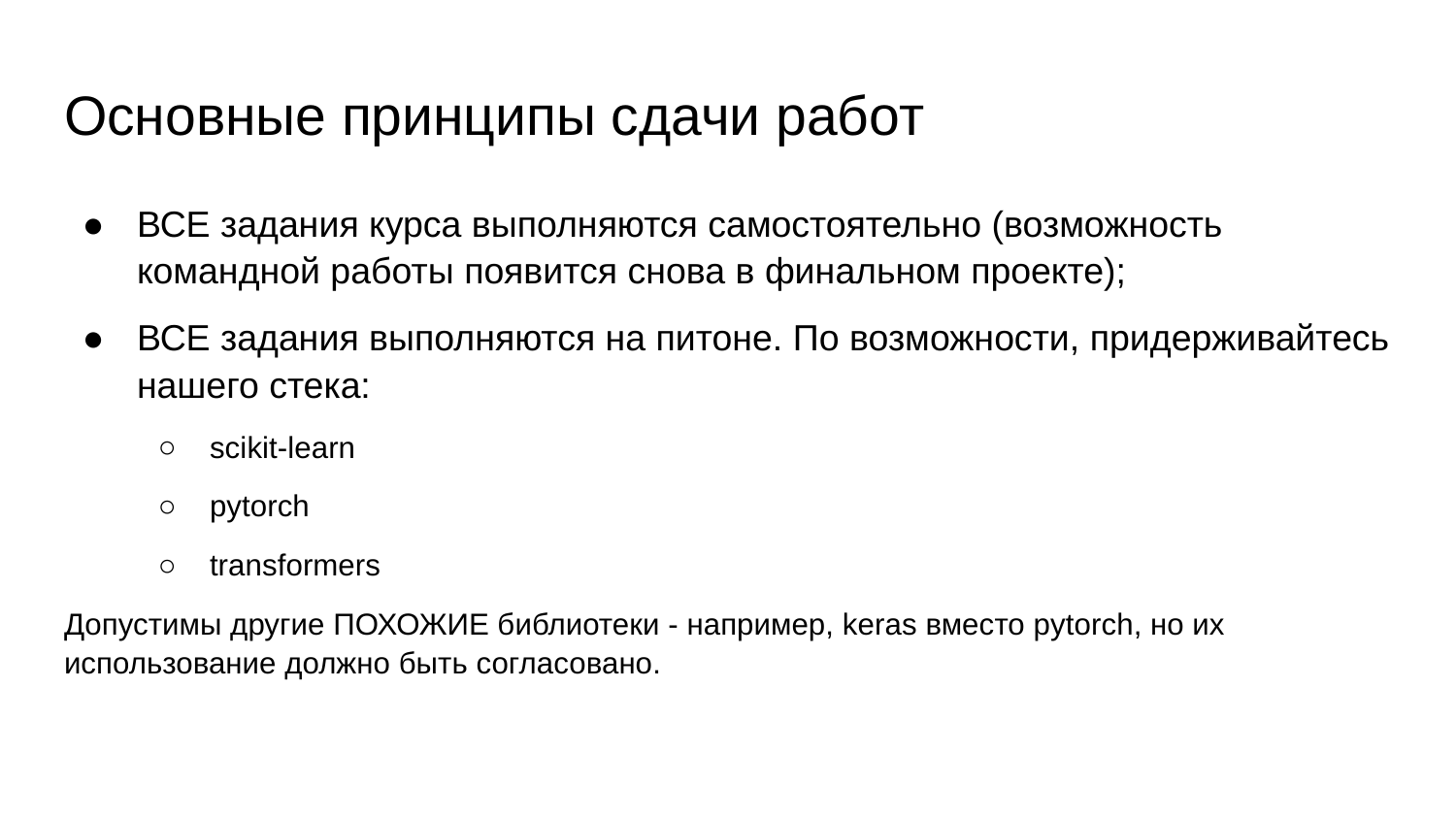

# Основные принципы сдачи работ
ВСЕ задания курса выполняются самостоятельно (возможность командной работы появится снова в финальном проекте);
ВСЕ задания выполняются на питоне. По возможности, придерживайтесь нашего стека:
scikit-learn
pytorch
transformers
Допустимы другие ПОХОЖИЕ библиотеки - например, keras вместо pytorch, но их использование должно быть согласовано.